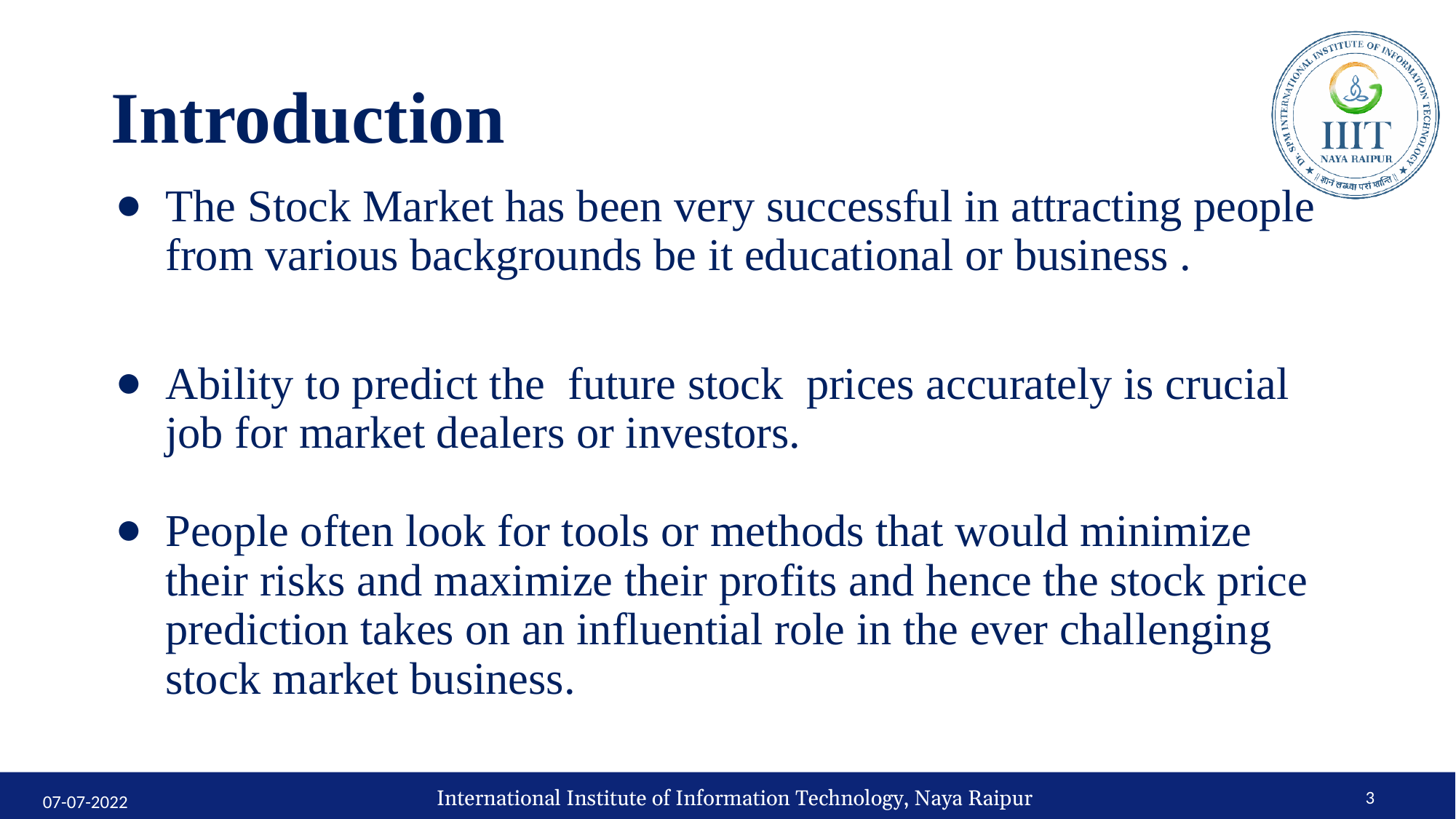

# Introduction
The Stock Market has been very successful in attracting people from various backgrounds be it educational or business .

Ability to predict the  future stock  prices accurately is crucial job for market dealers or investors.

People often look for tools or methods that would minimize their risks and maximize their profits and hence the stock price prediction takes on an influential role in the ever challenging stock market business.

International Institute of Information Technology, Naya Raipur
3
07-07-2022